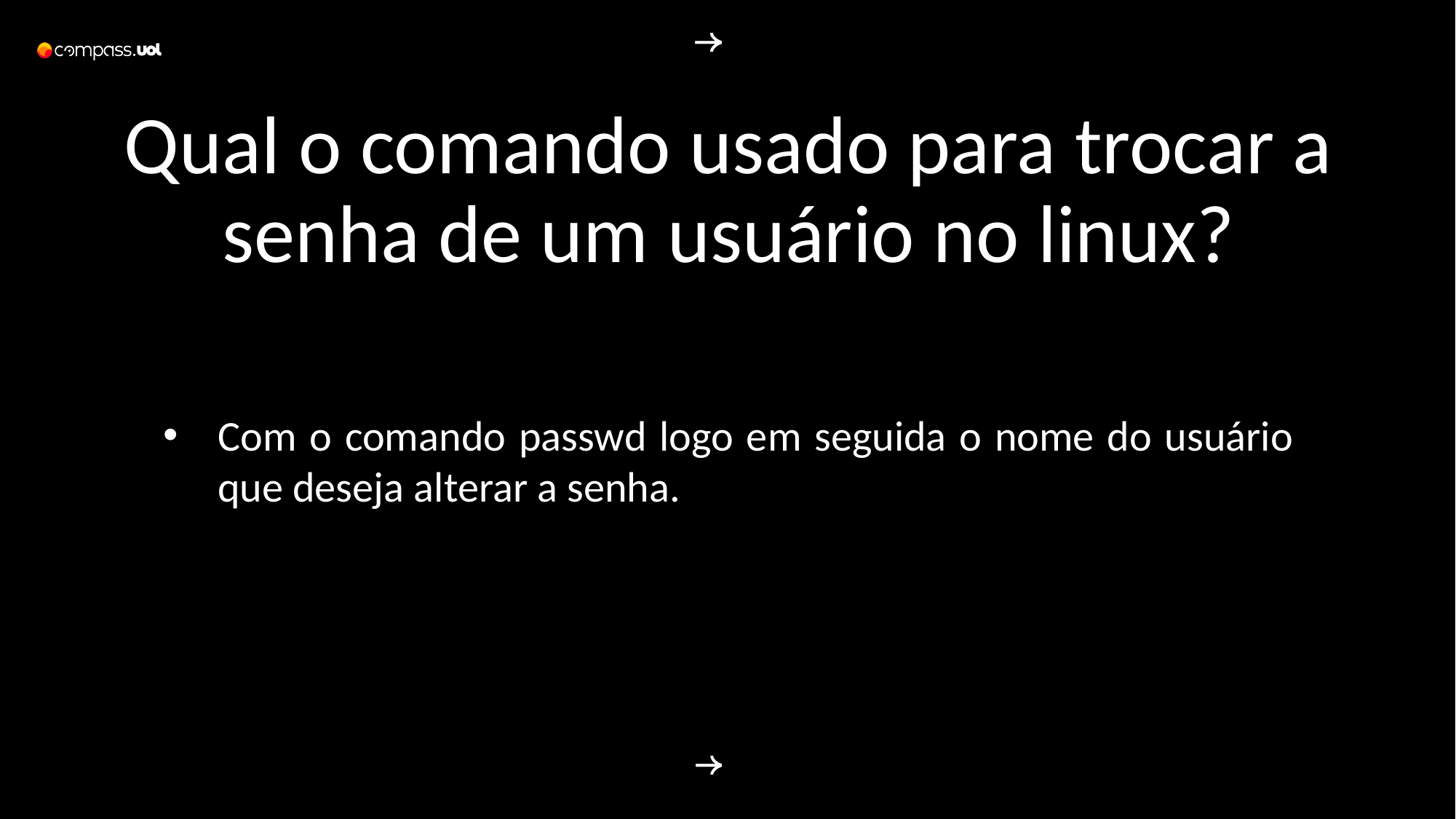

Qual o comando usado para trocar a senha de um usuário no linux?

Com o comando passwd logo em seguida o nome do usuário que deseja alterar a senha.